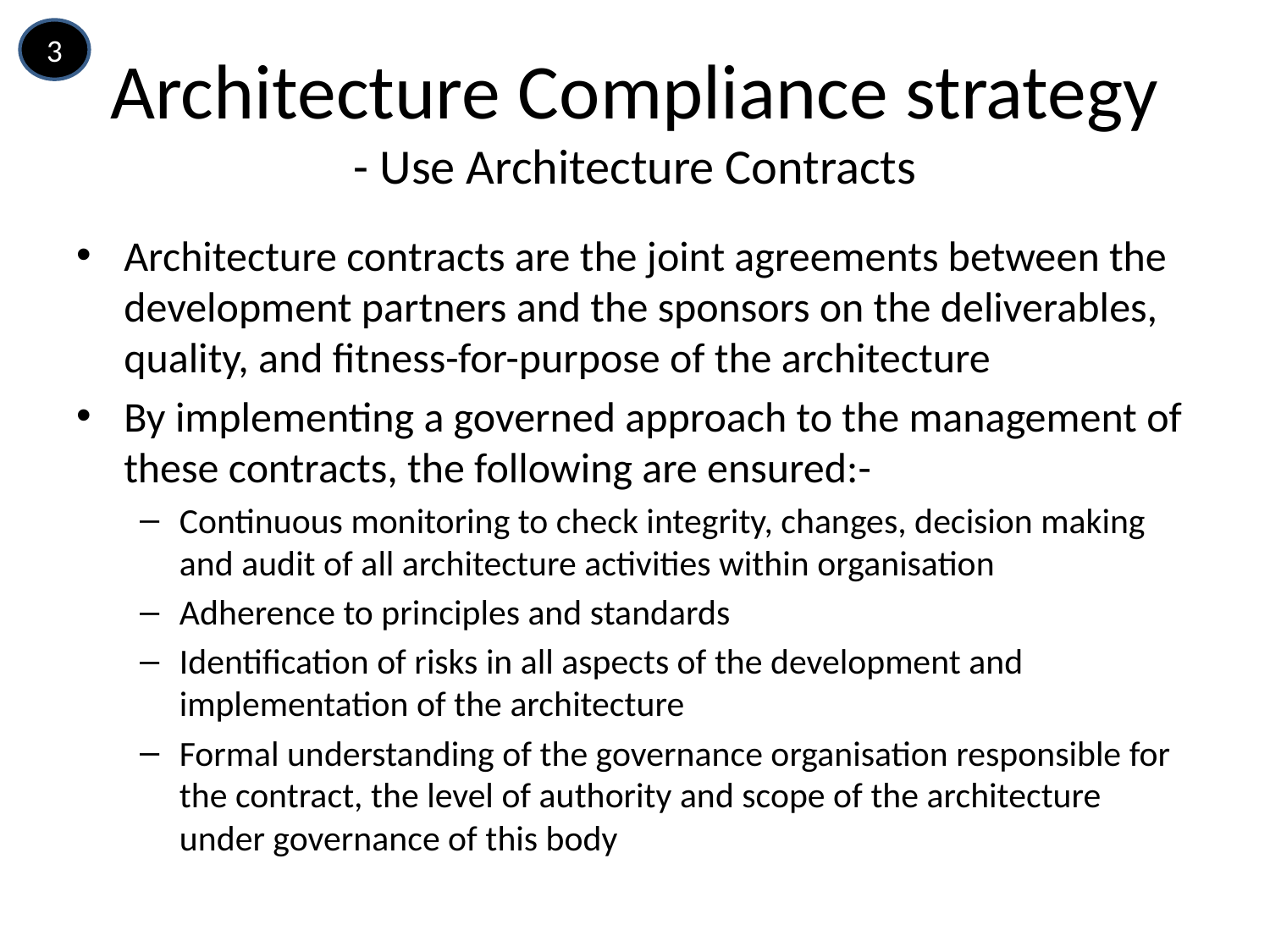

3
# Architecture Compliance strategy - Use Architecture Contracts
Architecture contracts are the joint agreements between the development partners and the sponsors on the deliverables, quality, and fitness-for-purpose of the architecture
By implementing a governed approach to the management of these contracts, the following are ensured:-
Continuous monitoring to check integrity, changes, decision making and audit of all architecture activities within organisation
Adherence to principles and standards
Identification of risks in all aspects of the development and implementation of the architecture
Formal understanding of the governance organisation responsible for the contract, the level of authority and scope of the architecture under governance of this body